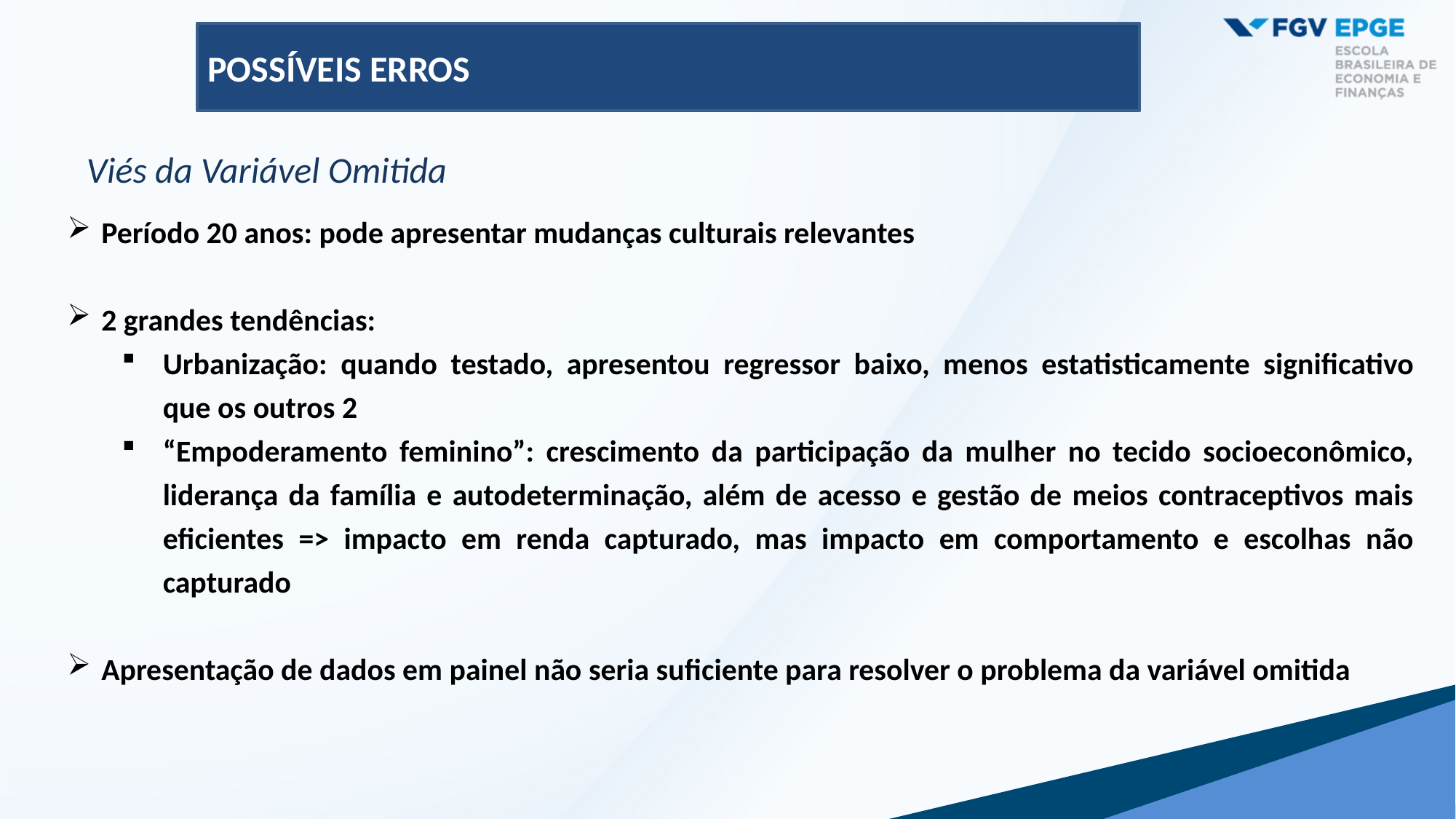

POSSÍVEIS ERROS
Viés da Variável Omitida
Período 20 anos: pode apresentar mudanças culturais relevantes

2 grandes tendências:
Urbanização: quando testado, apresentou regressor baixo, menos estatisticamente significativo que os outros 2
“Empoderamento feminino”: crescimento da participação da mulher no tecido socioeconômico, liderança da família e autodeterminação, além de acesso e gestão de meios contraceptivos mais eficientes => impacto em renda capturado, mas impacto em comportamento e escolhas não capturado

Apresentação de dados em painel não seria suficiente para resolver o problema da variável omitida